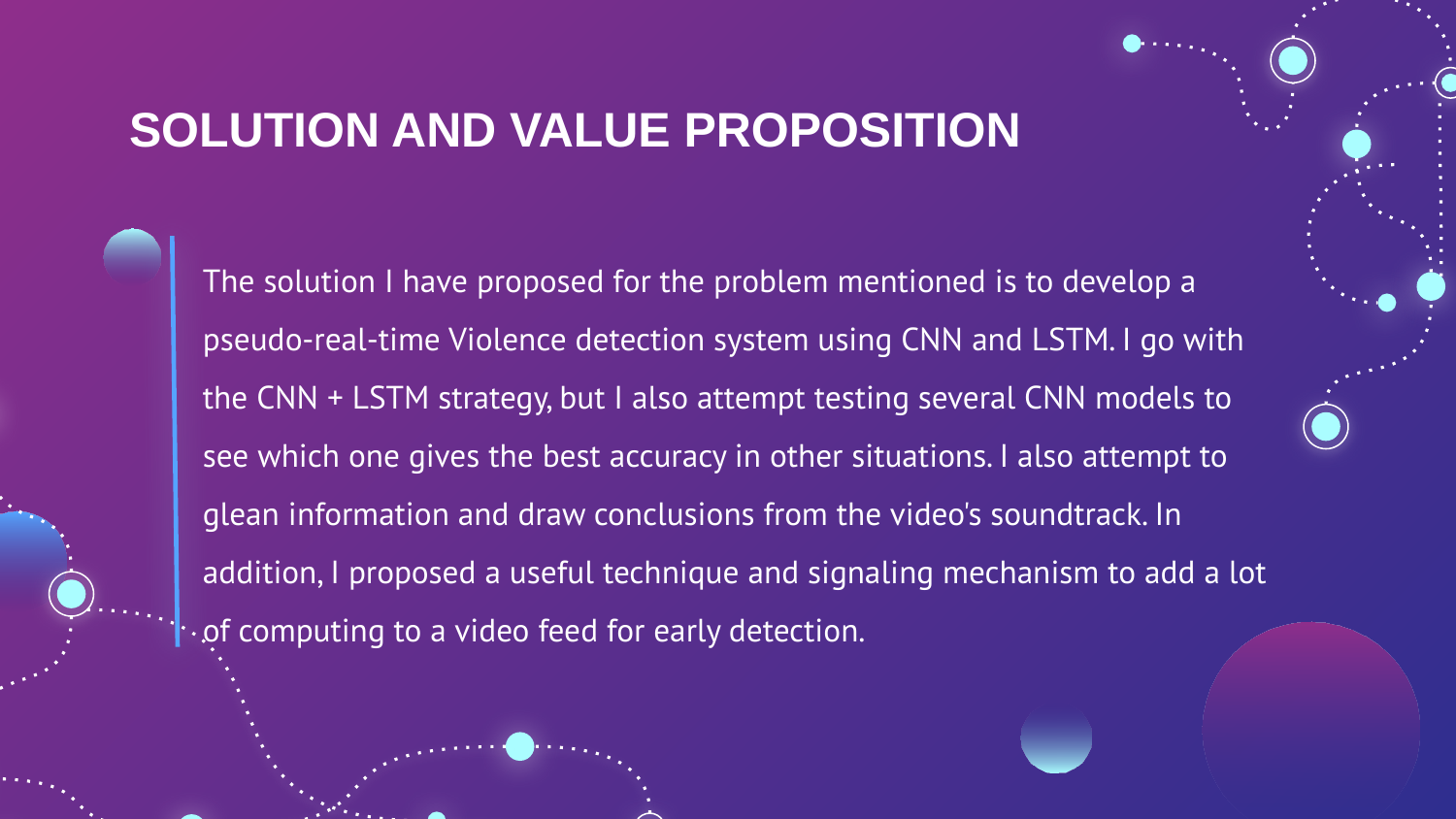

# SOLUTION AND VALUE PROPOSITION
The solution I have proposed for the problem mentioned is to develop a pseudo-real-time Violence detection system using CNN and LSTM. I go with the CNN + LSTM strategy, but I also attempt testing several CNN models to see which one gives the best accuracy in other situations. I also attempt to glean information and draw conclusions from the video's soundtrack. In addition, I proposed a useful technique and signaling mechanism to add a lot of computing to a video feed for early detection.